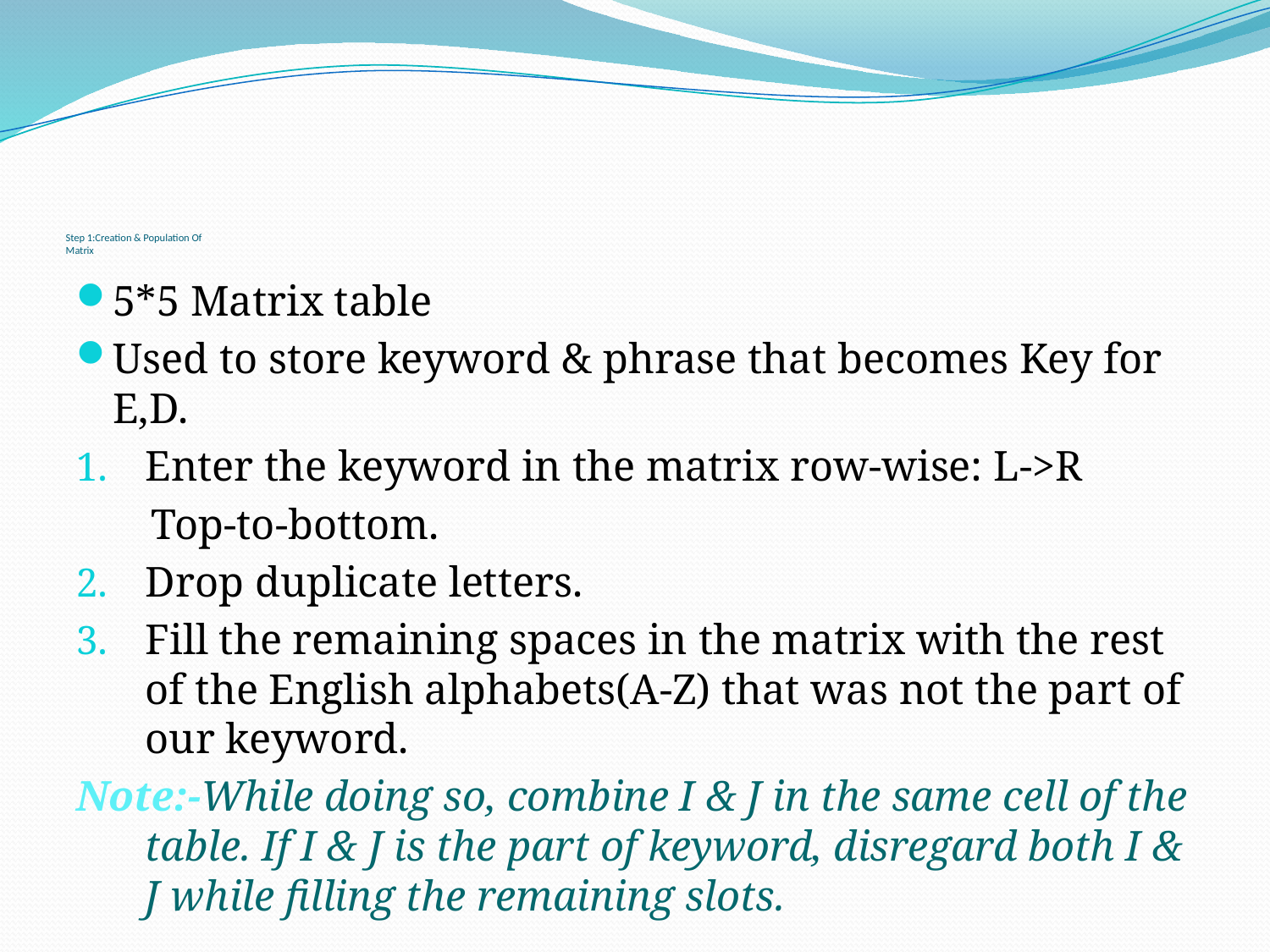

# Step 1:Creation & Population Of Matrix
5*5 Matrix table
Used to store keyword & phrase that becomes Key for E,D.
Enter the keyword in the matrix row-wise: L->R
       Top-to-bottom.
Drop duplicate letters.
Fill the remaining spaces in the matrix with the rest of the English alphabets(A-Z) that was not the part of our keyword.
Note:-While doing so, combine I & J in the same cell of the table. If I & J is the part of keyword, disregard both I & J while filling the remaining slots.